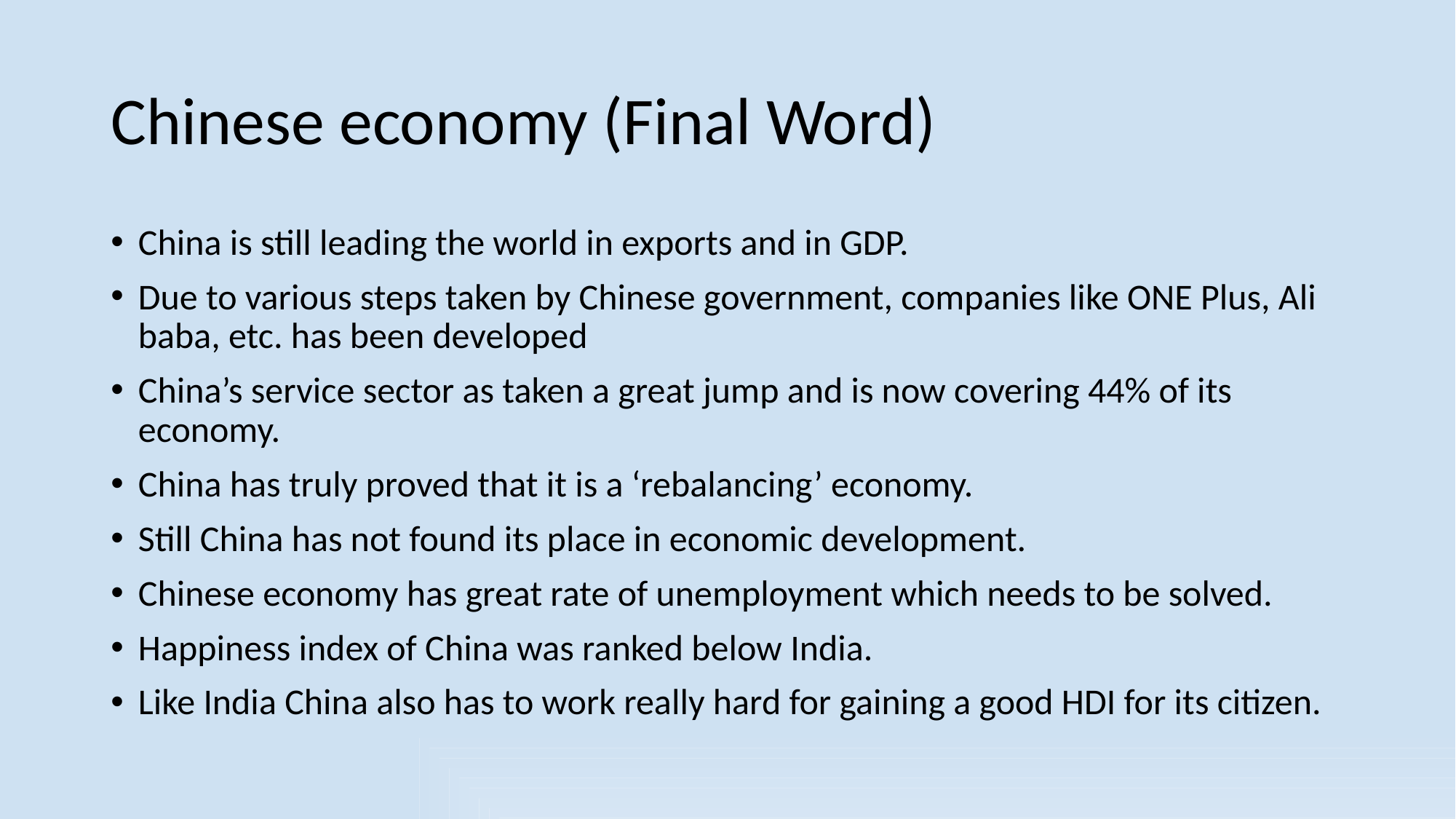

# Chinese economy (Final Word)
China is still leading the world in exports and in GDP.
Due to various steps taken by Chinese government, companies like ONE Plus, Ali baba, etc. has been developed
China’s service sector as taken a great jump and is now covering 44% of its economy.
China has truly proved that it is a ‘rebalancing’ economy.
Still China has not found its place in economic development.
Chinese economy has great rate of unemployment which needs to be solved.
Happiness index of China was ranked below India.
Like India China also has to work really hard for gaining a good HDI for its citizen.